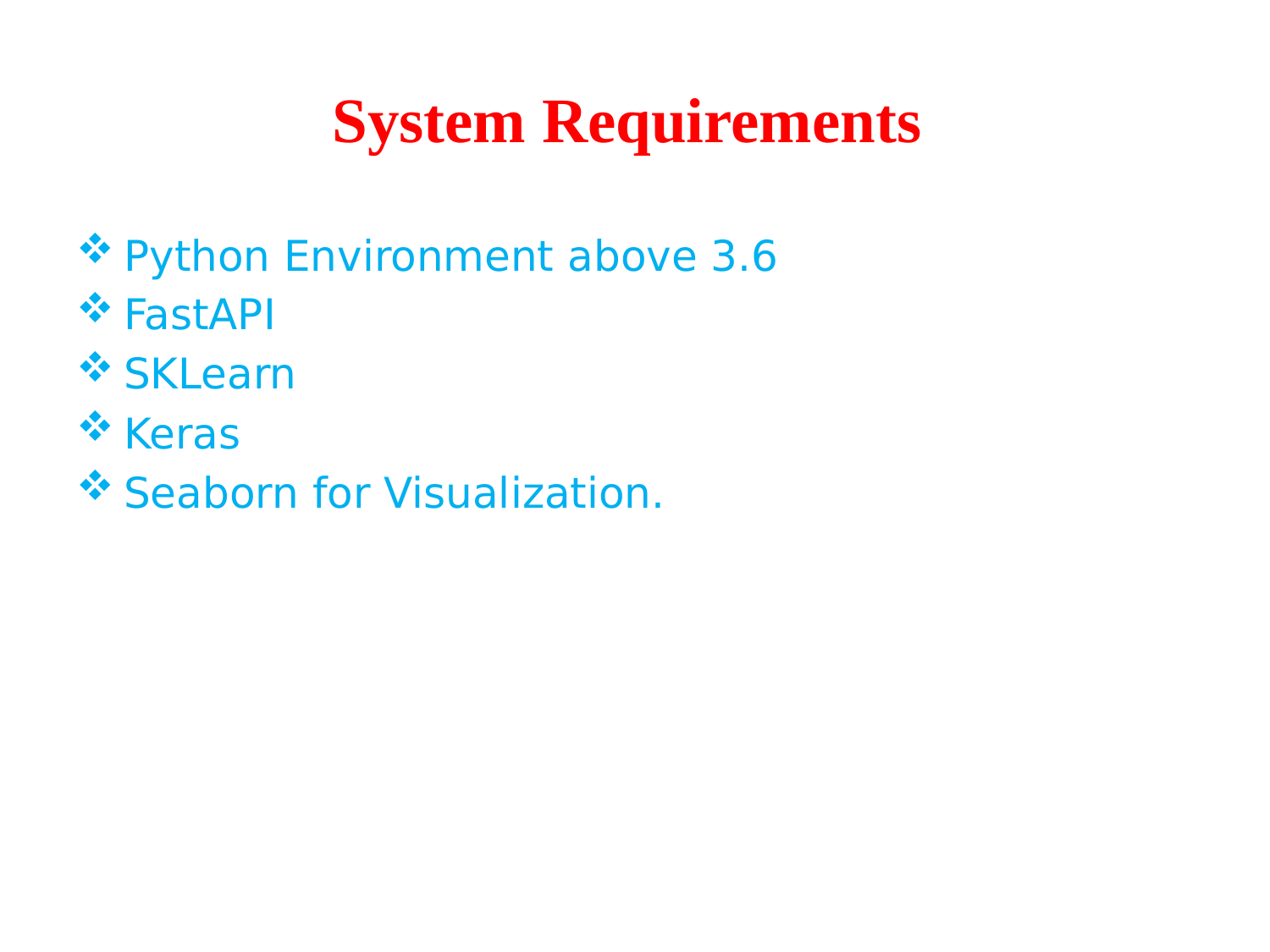

# System Requirements
Python Environment above 3.6
FastAPI
SKLearn
Keras
Seaborn for Visualization.